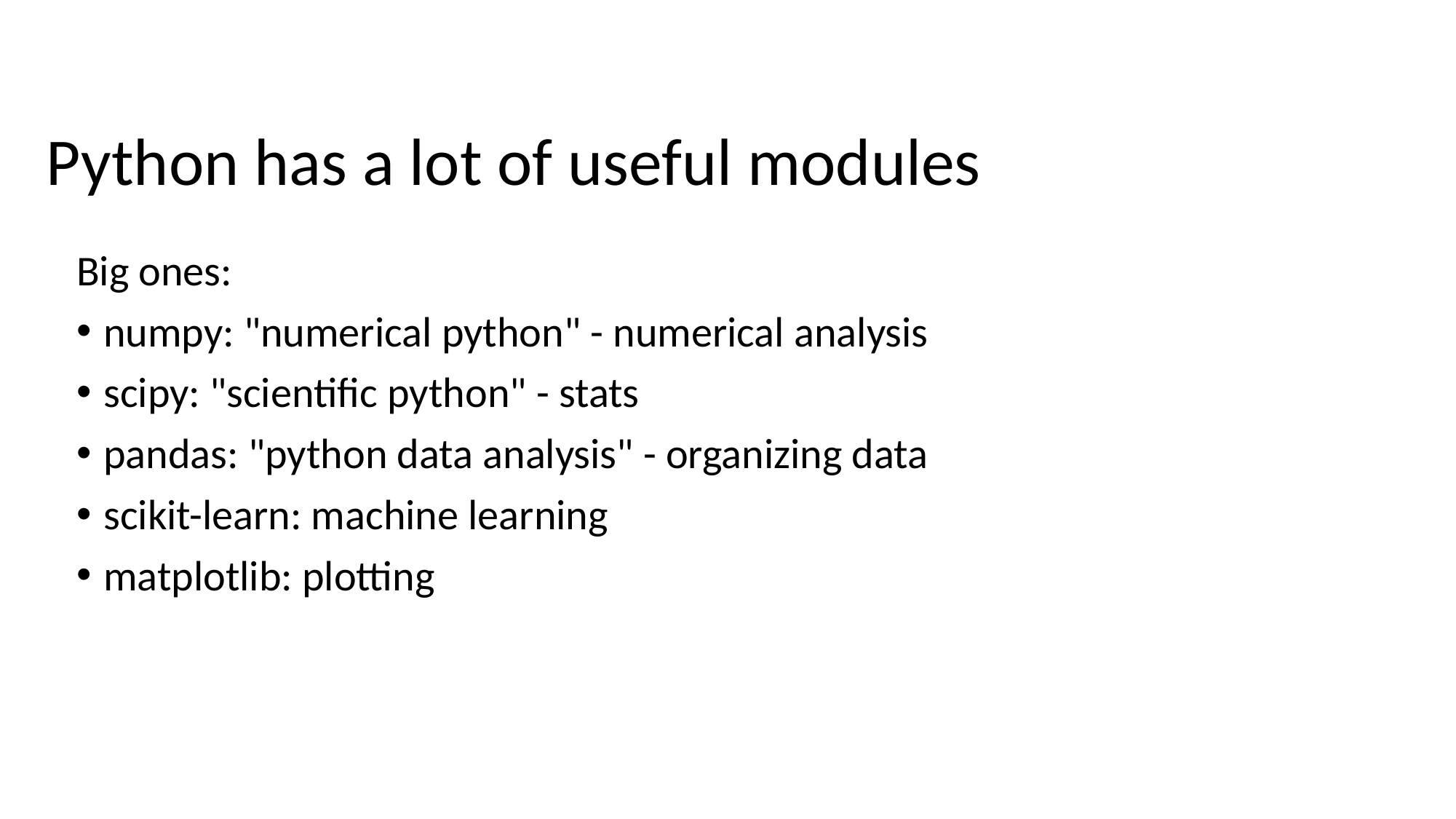

# Python has a lot of useful modules
Big ones:
numpy: "numerical python" - numerical analysis
scipy: "scientific python" - stats
pandas: "python data analysis" - organizing data
scikit-learn: machine learning
matplotlib: plotting